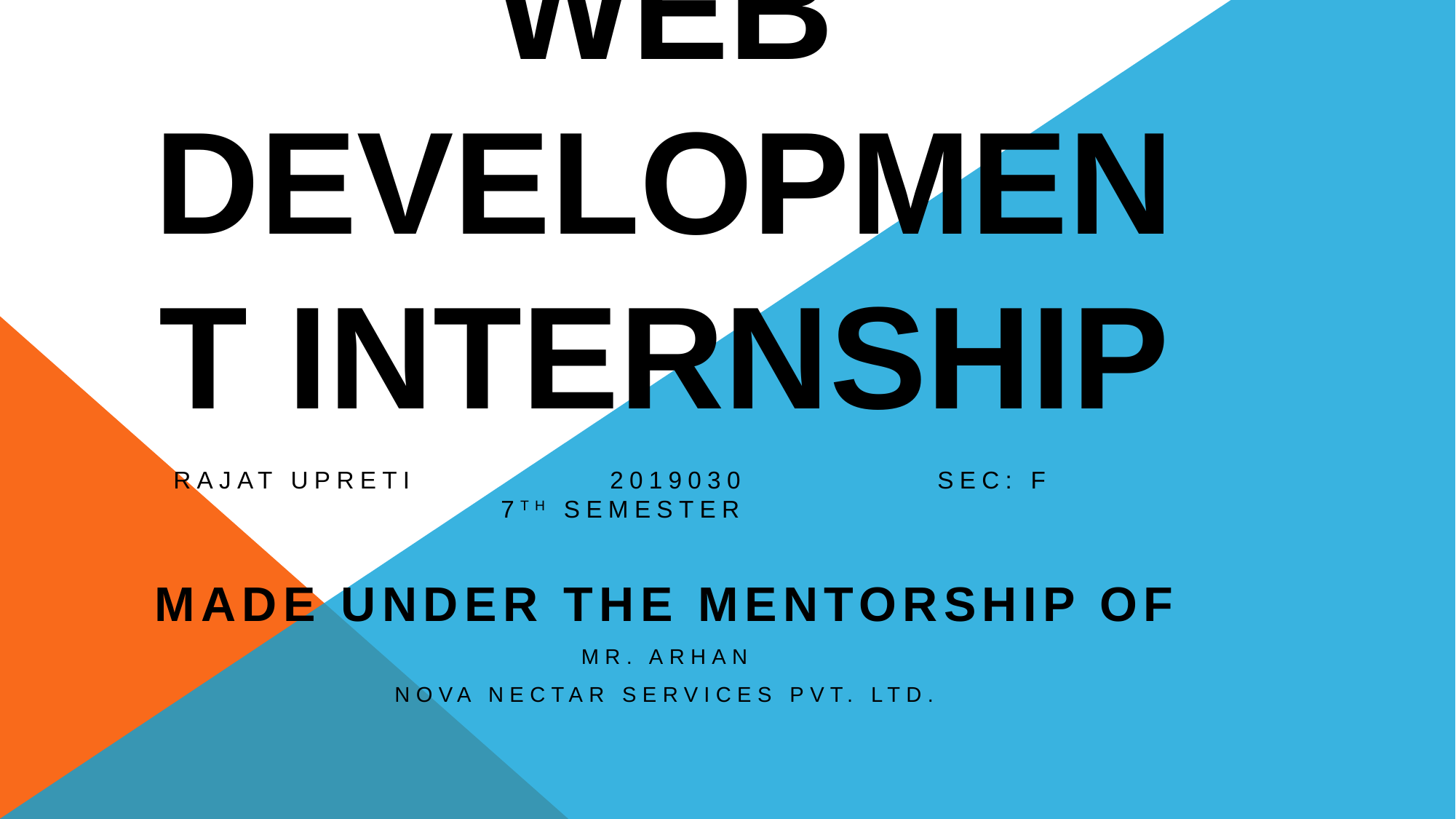

# Web Development Internship
RAJAT UPRETI		2019030		sec: f		7th semester

Made under the mentorship of
Mr. Arhan
Nova nectar services pvt. Ltd.